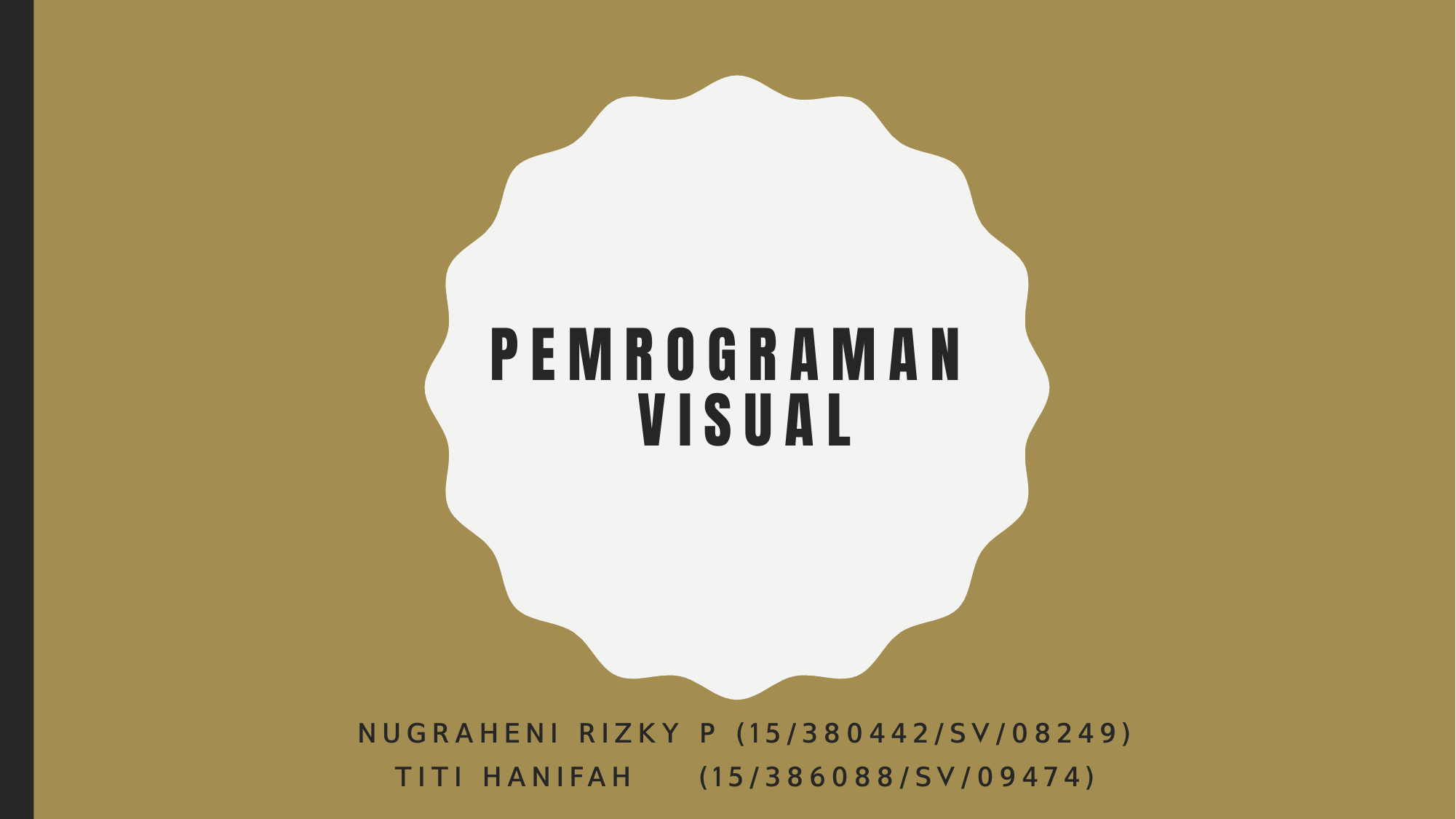

# Pemrograman visual
Nugraheni Rizky P (15/380442/SV/08249)
Titi Hanifah		(15/386088/SV/09474)